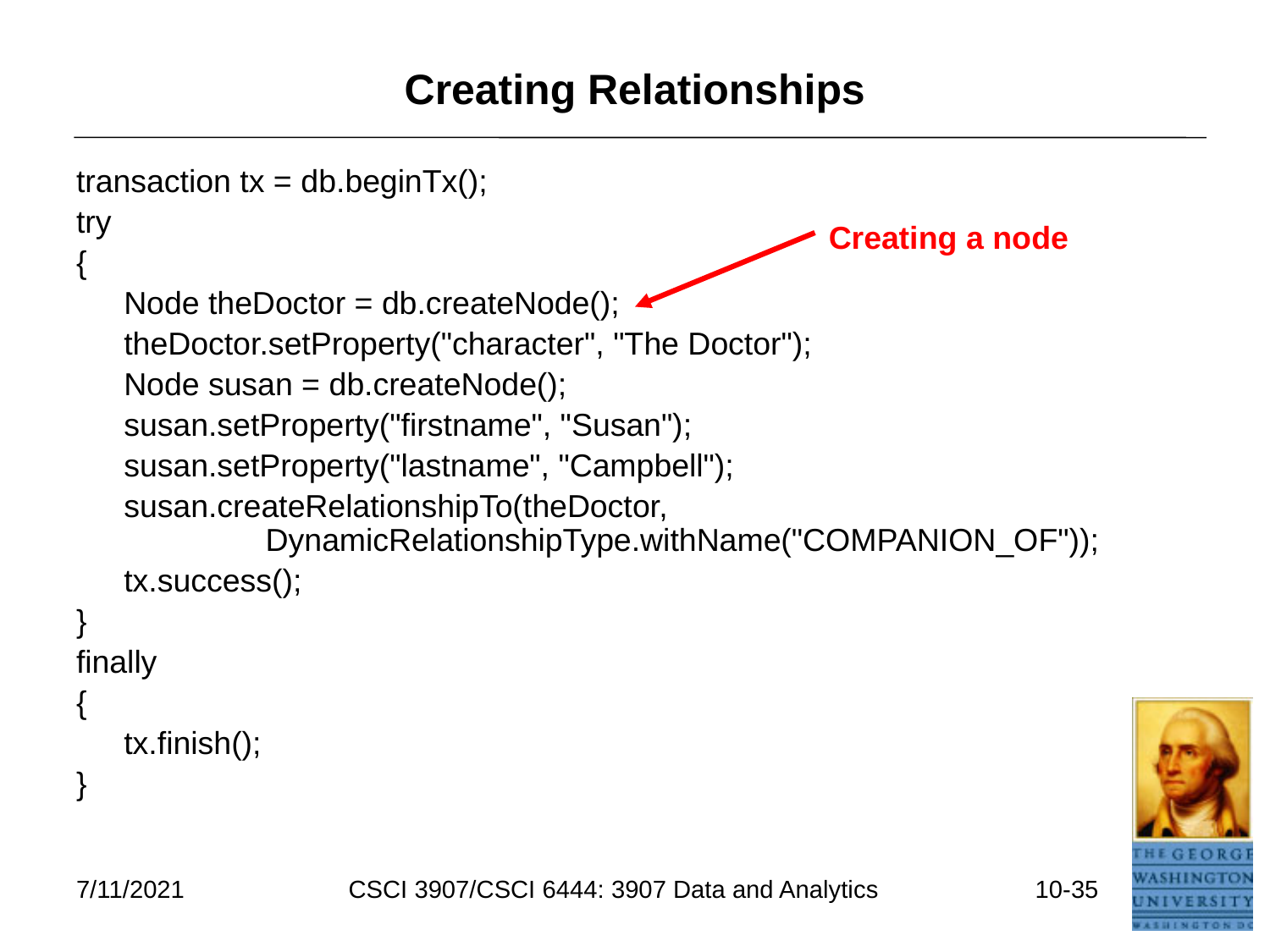

# Creating Relationships
transaction tx = db.beginTx();
try
{
	Node theDoctor = db.createNode();
	theDoctor.setProperty("character", "The Doctor");
	Node susan = db.createNode();
	susan.setProperty("firstname", "Susan");
	susan.setProperty("lastname", "Campbell");
	susan.createRelationshipTo(theDoctor,
                DynamicRelationshipType.withName("COMPANION_OF"));
	tx.success();
}
finally
{
	tx.finish();
}
Creating a node
7/11/2021
CSCI 3907/CSCI 6444: 3907 Data and Analytics
10-35